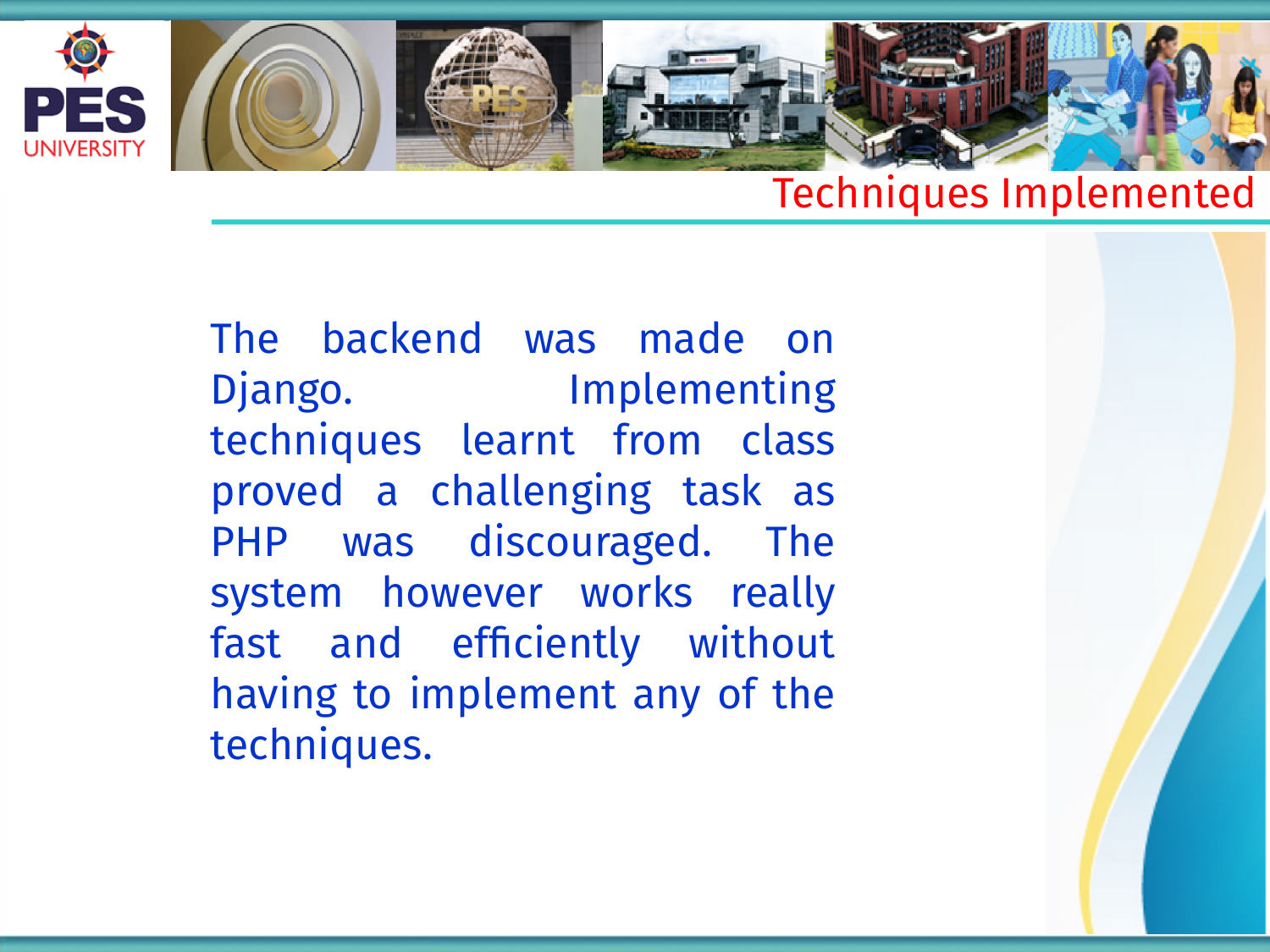

Techniques Implemented

The backend was made on Django. Implementing techniques learnt from class proved a challenging task as PHP was discouraged. The system however works really fast and efficiently without having to implement any of the techniques.